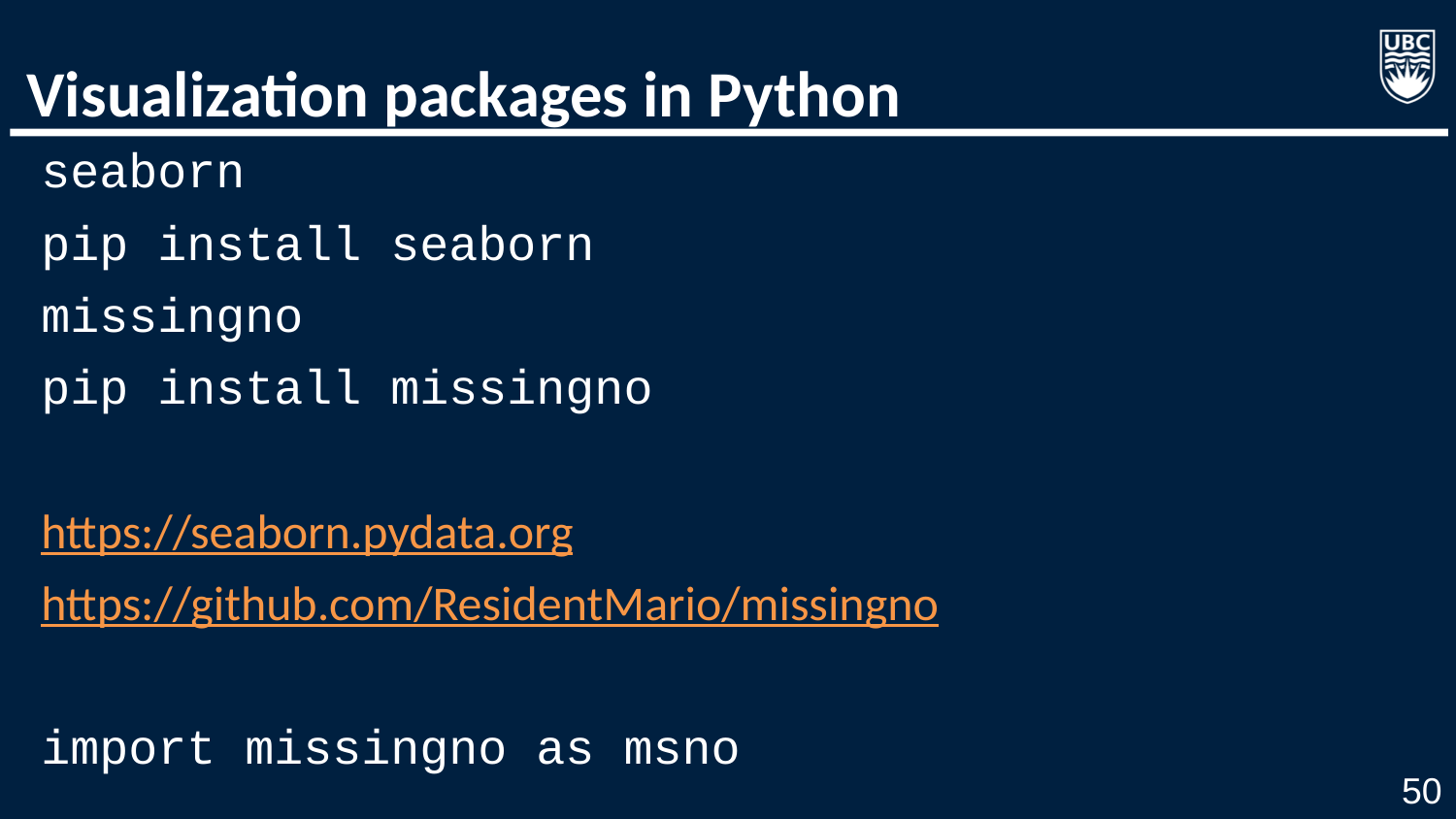

# Visualization packages in Python
seaborn
pip install seaborn
missingno
pip install missingno

https://seaborn.pydata.org
https://github.com/ResidentMario/missingno

import missingno as msno